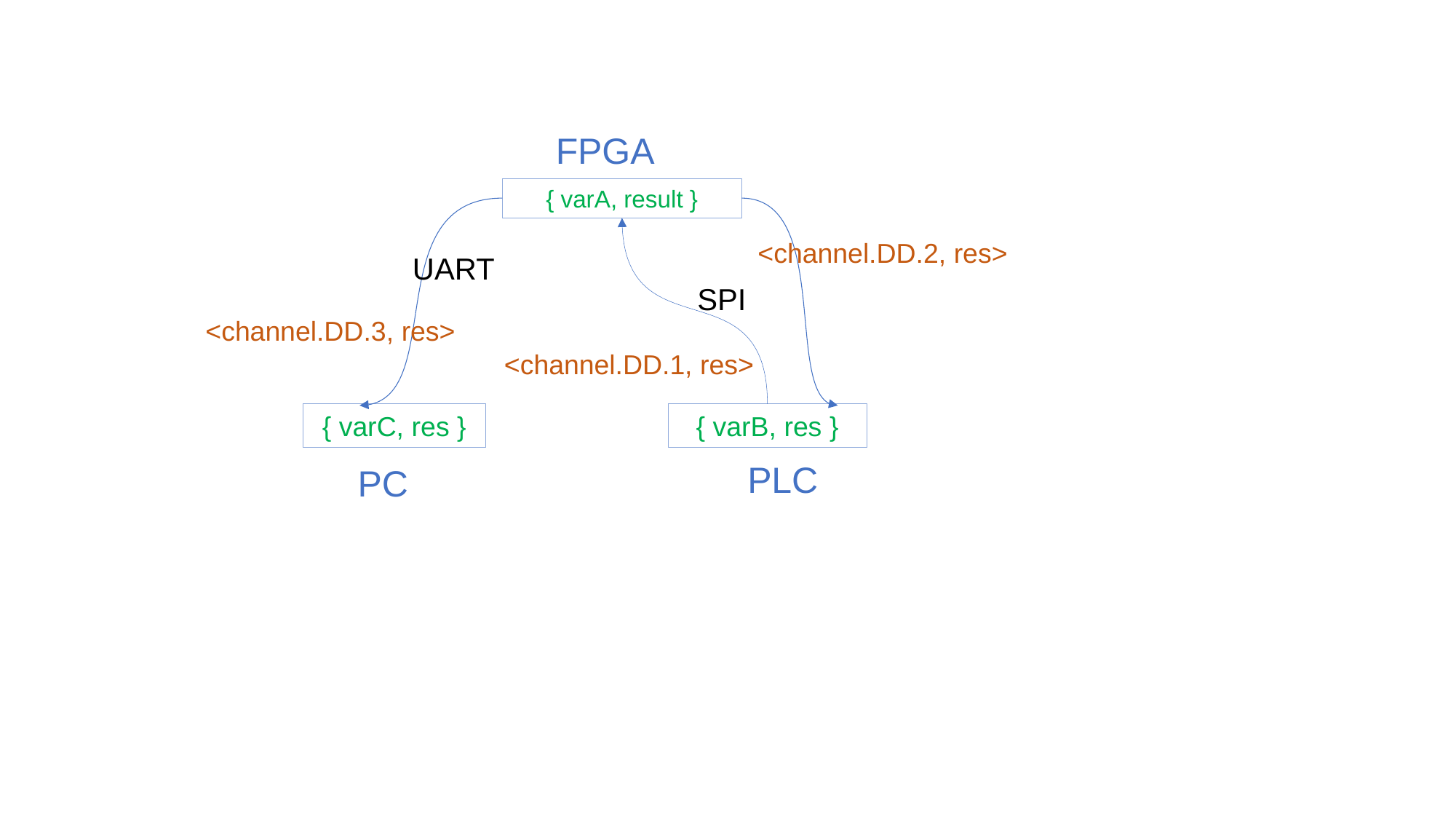

FPGA
{ varA, result }
<channel.DD.2, res>
UART
SPI
<channel.DD.3, res>
<channel.DD.1, res>
{ varC, res }
{ varB, res }
PLC
PC